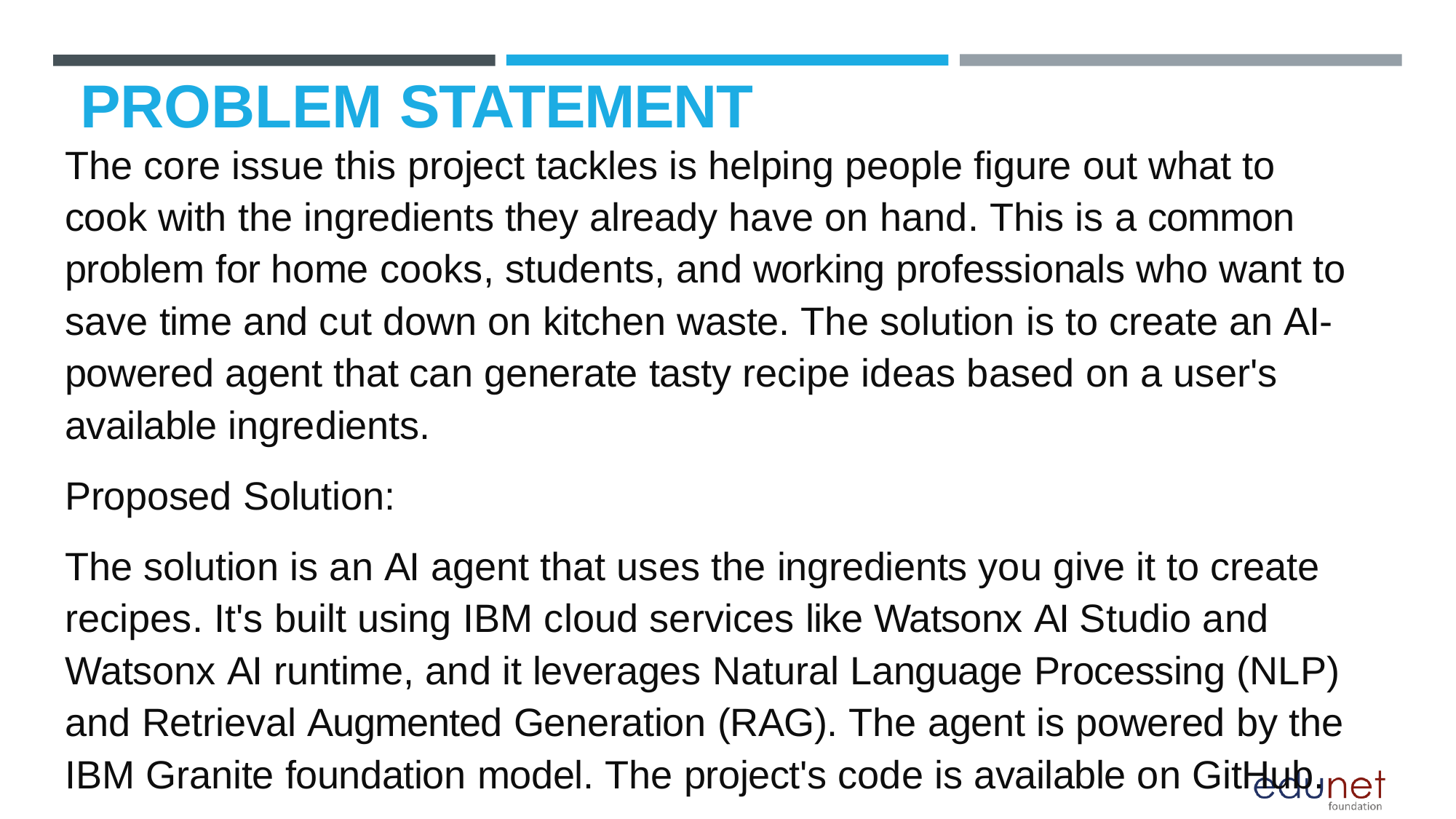

# PROBLEM STATEMENT
The core issue this project tackles is helping people figure out what to cook with the ingredients they already have on hand. This is a common problem for home cooks, students, and working professionals who want to save time and cut down on kitchen waste. The solution is to create an AI-powered agent that can generate tasty recipe ideas based on a user's available ingredients.
Proposed Solution:
The solution is an AI agent that uses the ingredients you give it to create recipes. It's built using IBM cloud services like Watsonx AI Studio and Watsonx AI runtime, and it leverages Natural Language Processing (NLP) and Retrieval Augmented Generation (RAG). The agent is powered by the IBM Granite foundation model. The project's code is available on GitHub.